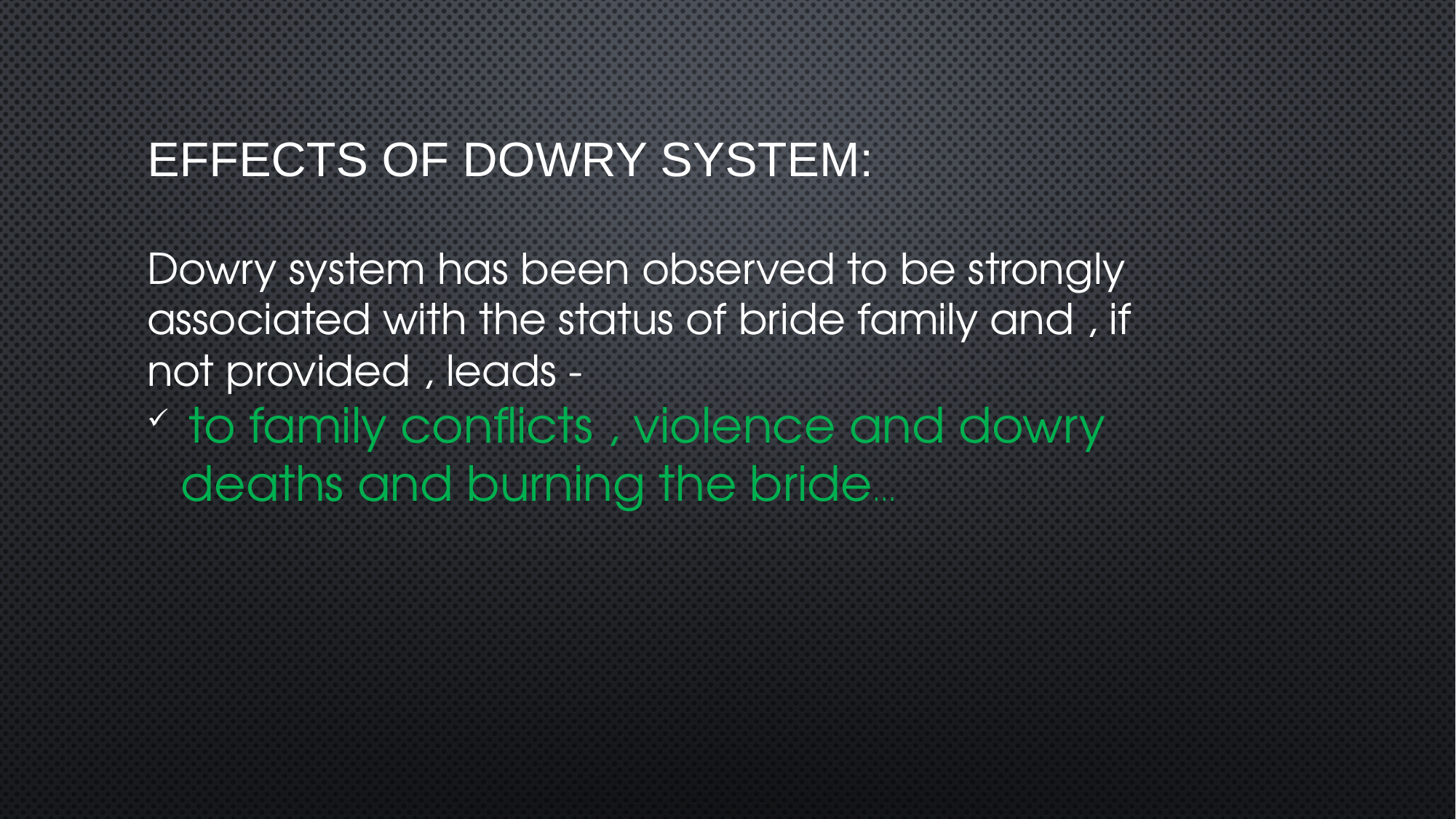

# Effects of dowry system:
Dowry system has been observed to be strongly associated with the status of bride family and , if not provided , leads -
 to family conflicts , violence and dowry deaths and burning the bride…